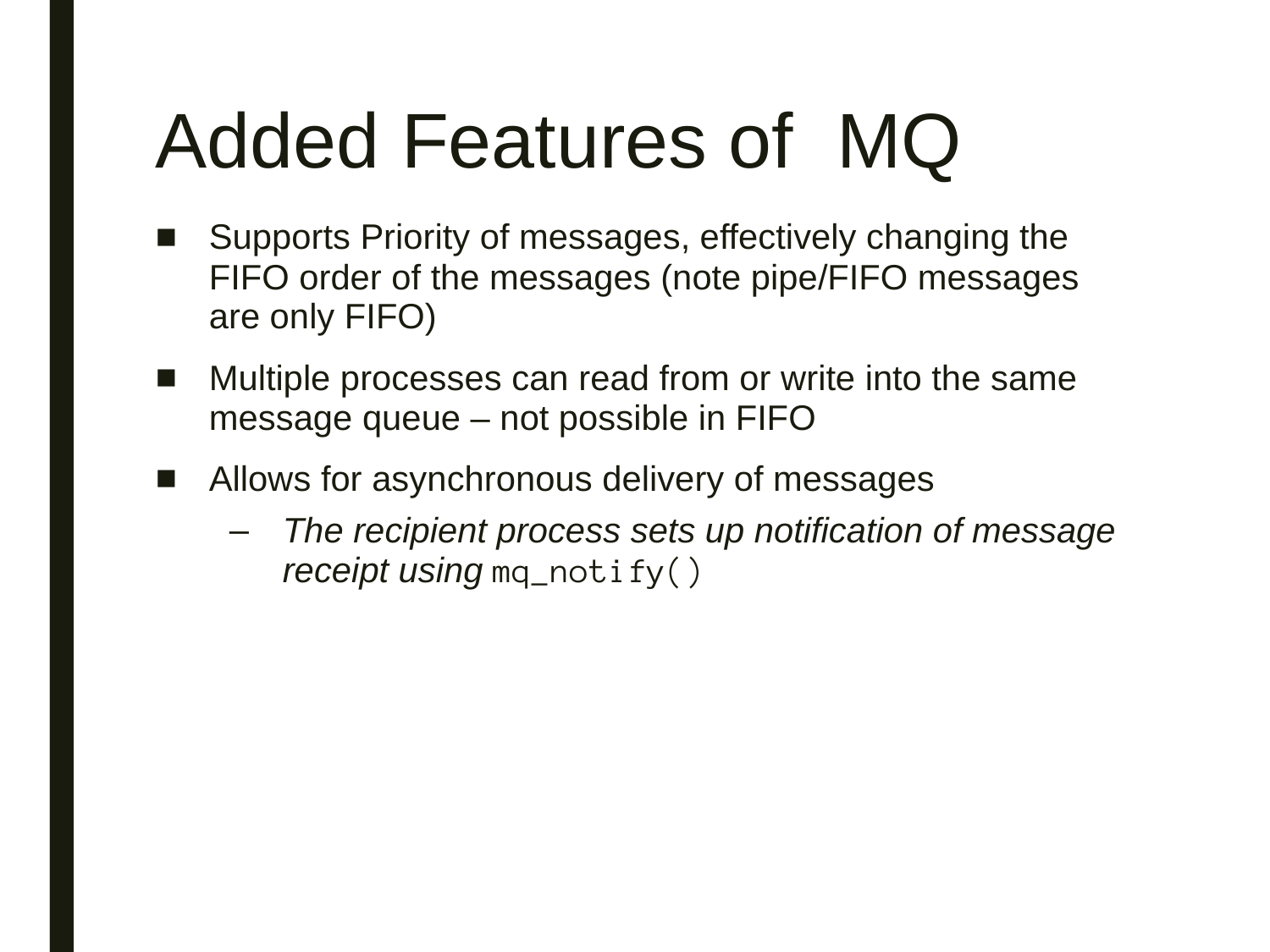

# Added Features of  MQ
Supports Priority of messages, effectively changing the FIFO order of the messages (note pipe/FIFO messages are only FIFO)
Multiple processes can read from or write into the same message queue – not possible in FIFO
Allows for asynchronous delivery of messages
The recipient process sets up notification of message receipt using mq_notify()